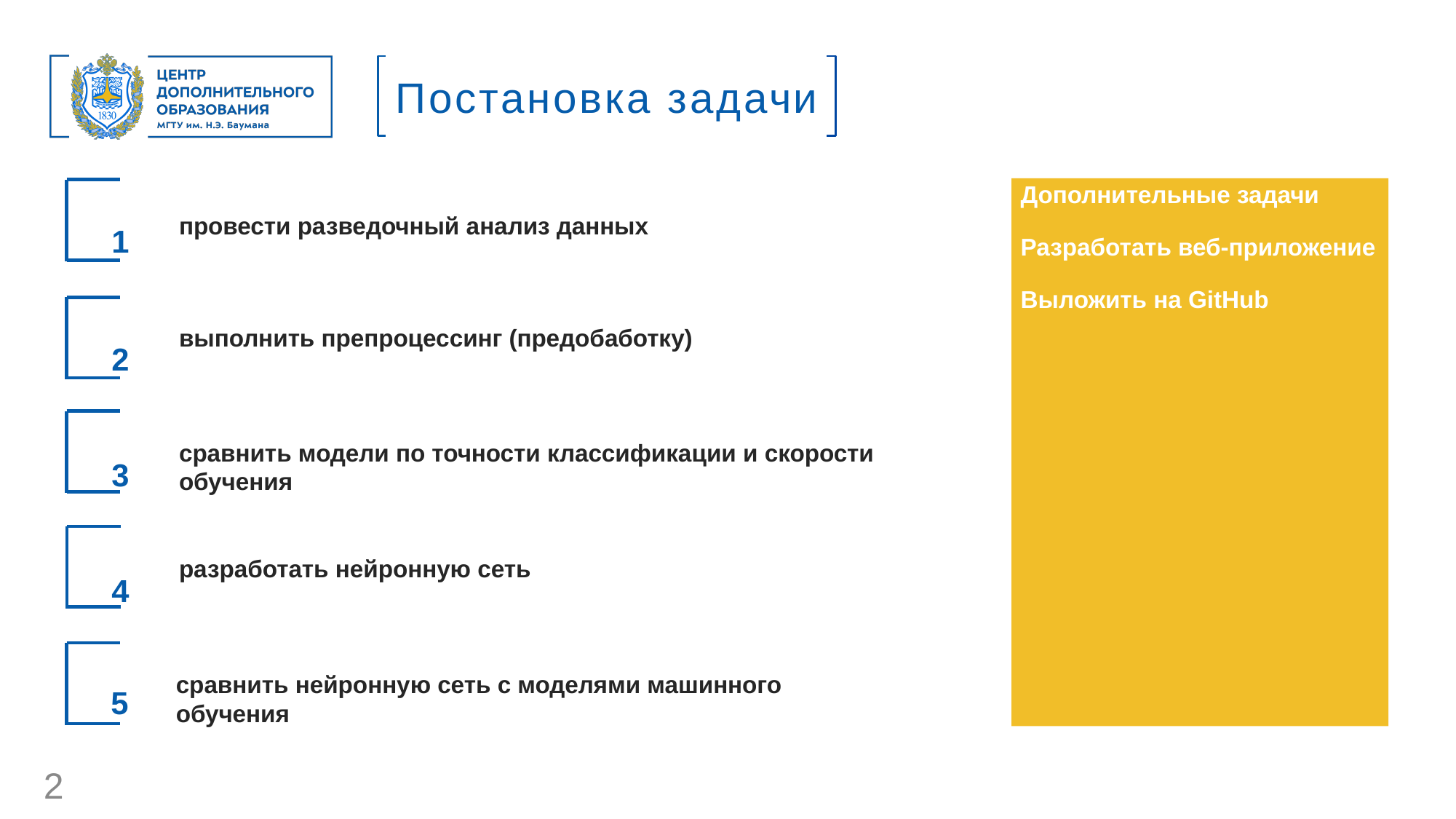

Постановка задачи

Дополнительные задачи

Разработать веб-приложение

Выложить на GitHub
провести разведочный анализ данных
1
выполнить препроцессинг (предобаботку)
2
сравнить модели по точности классификации и скорости обучения
3
разработать нейронную сеть
4
сравнить нейронную сеть с моделями машинного обучения
5
2